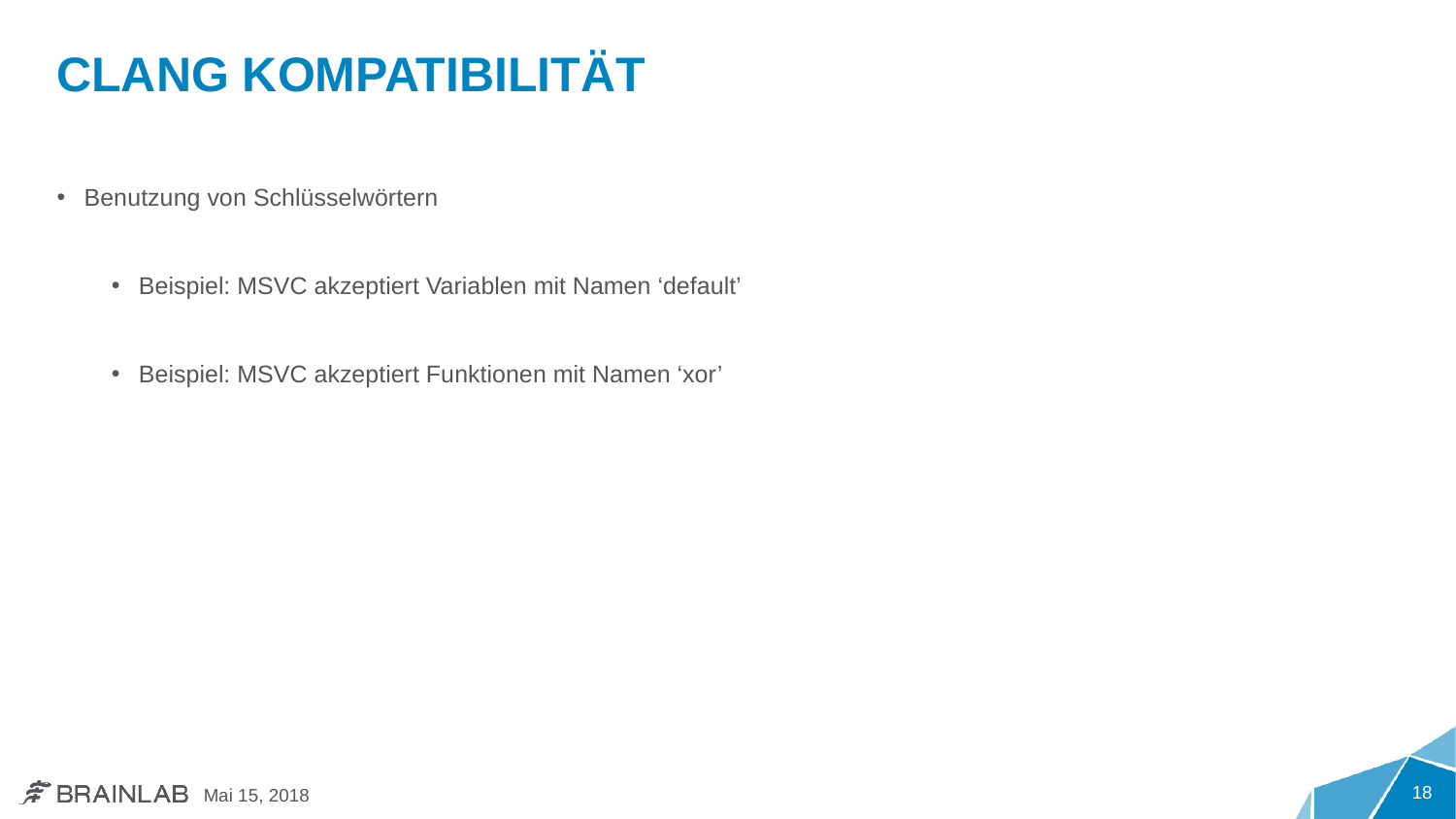

# Clang Kompatibilität
Benutzung von Schlüsselwörtern

Beispiel: MSVC akzeptiert Variablen mit Namen ‘default’

Beispiel: MSVC akzeptiert Funktionen mit Namen ‘xor’